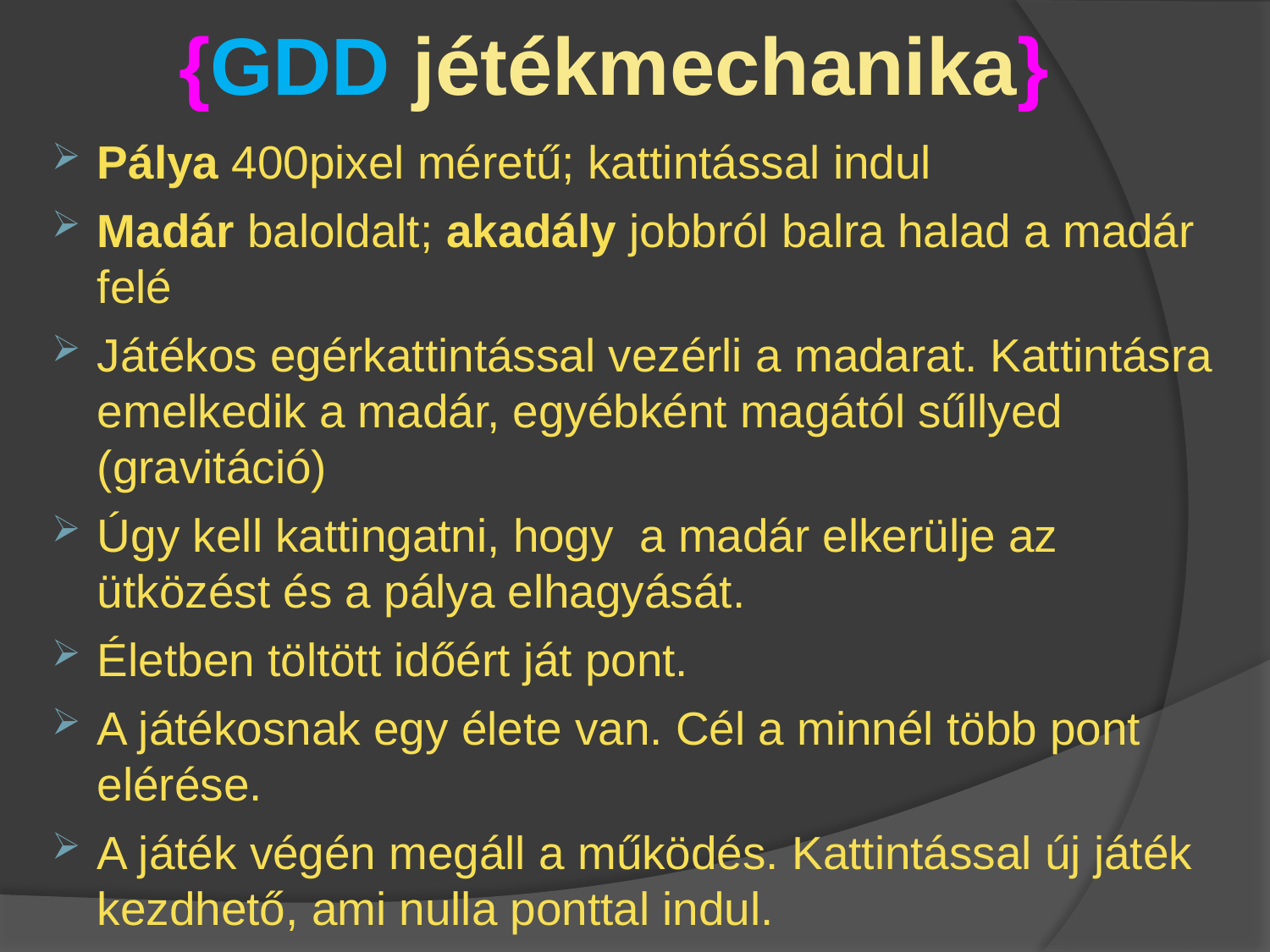

# {GDD jétékmechanika}
Pálya 400pixel méretű; kattintással indul
Madár baloldalt; akadály jobbról balra halad a madár felé
Játékos egérkattintással vezérli a madarat. Kattintásra emelkedik a madár, egyébként magától sűllyed (gravitáció)
Úgy kell kattingatni, hogy  a madár elkerülje az ütközést és a pálya elhagyását.
Életben töltött időért ját pont.
A játékosnak egy élete van. Cél a minnél több pont elérése.
A játék végén megáll a működés. Kattintással új játék kezdhető, ami nulla ponttal indul.